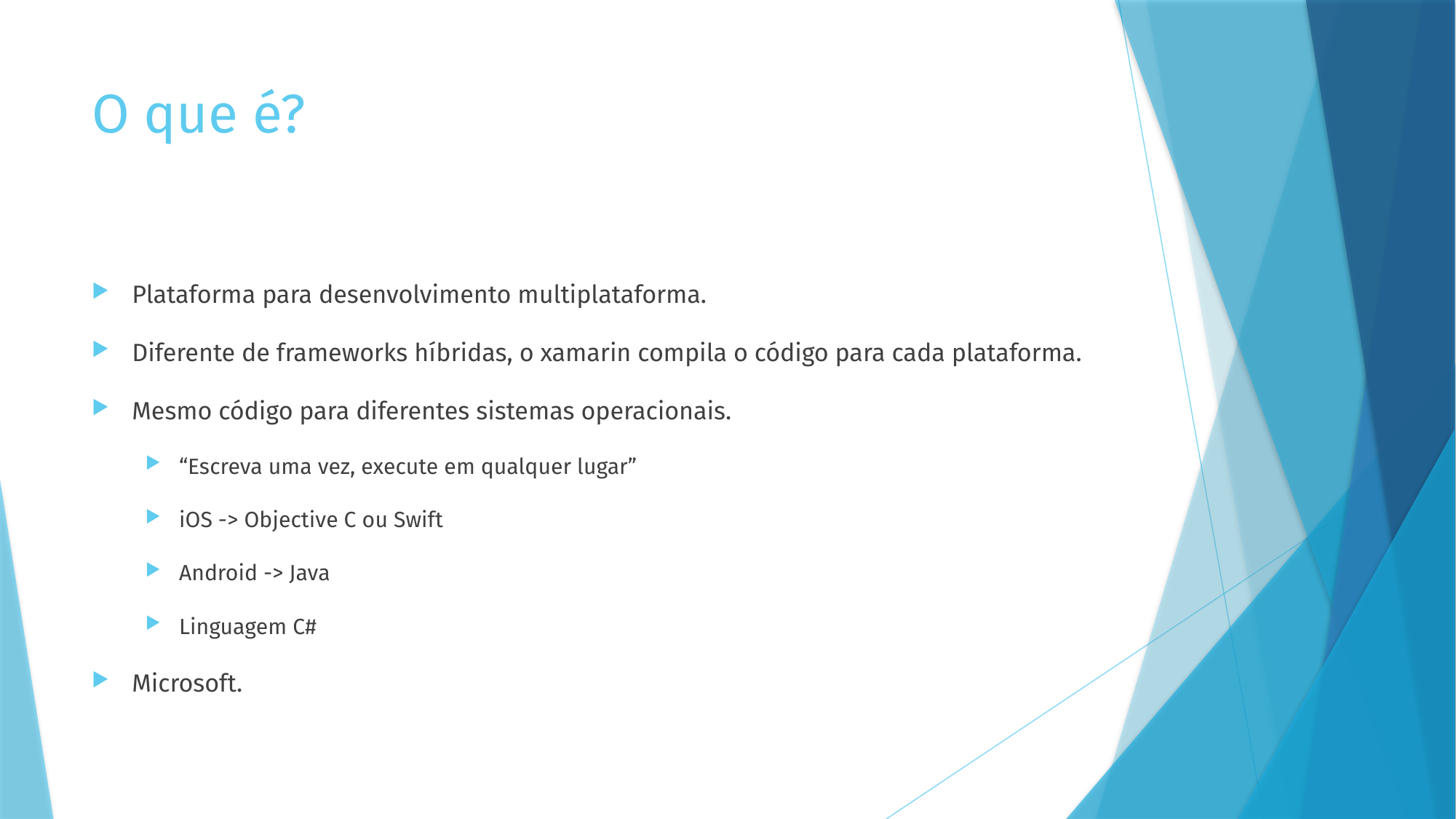

# O que é?
Plataforma para desenvolvimento multiplataforma.
Diferente de frameworks híbridas, o xamarin compila o código para cada plataforma.
Mesmo código para diferentes sistemas operacionais.
“Escreva uma vez, execute em qualquer lugar”
iOS -> Objective C ou Swift
Android -> Java
Linguagem C#
Microsoft.